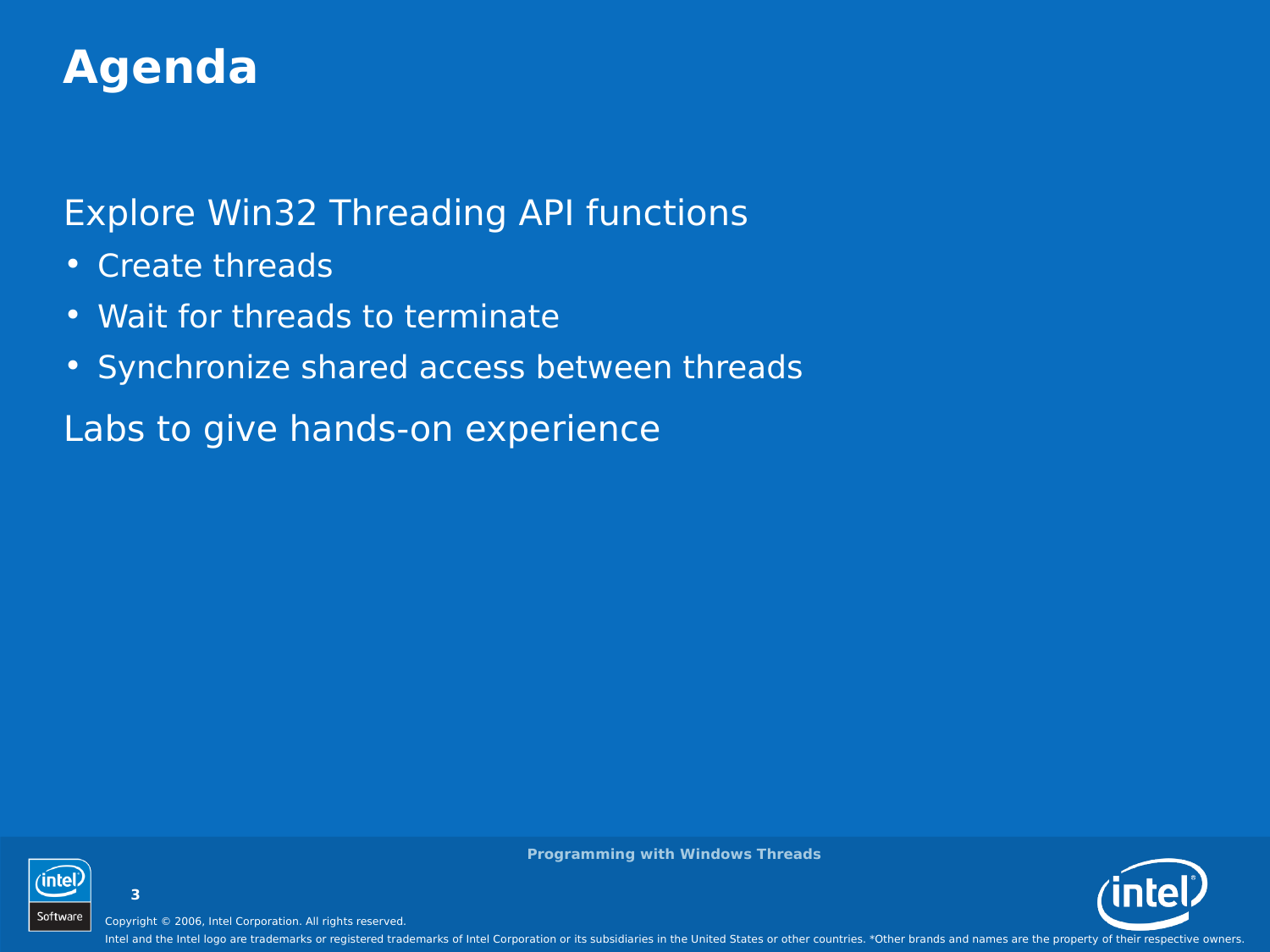

# Agenda
Explore Win32 Threading API functions
Create threads
Wait for threads to terminate
Synchronize shared access between threads
Labs to give hands-on experience
Programming with Windows Threads
3